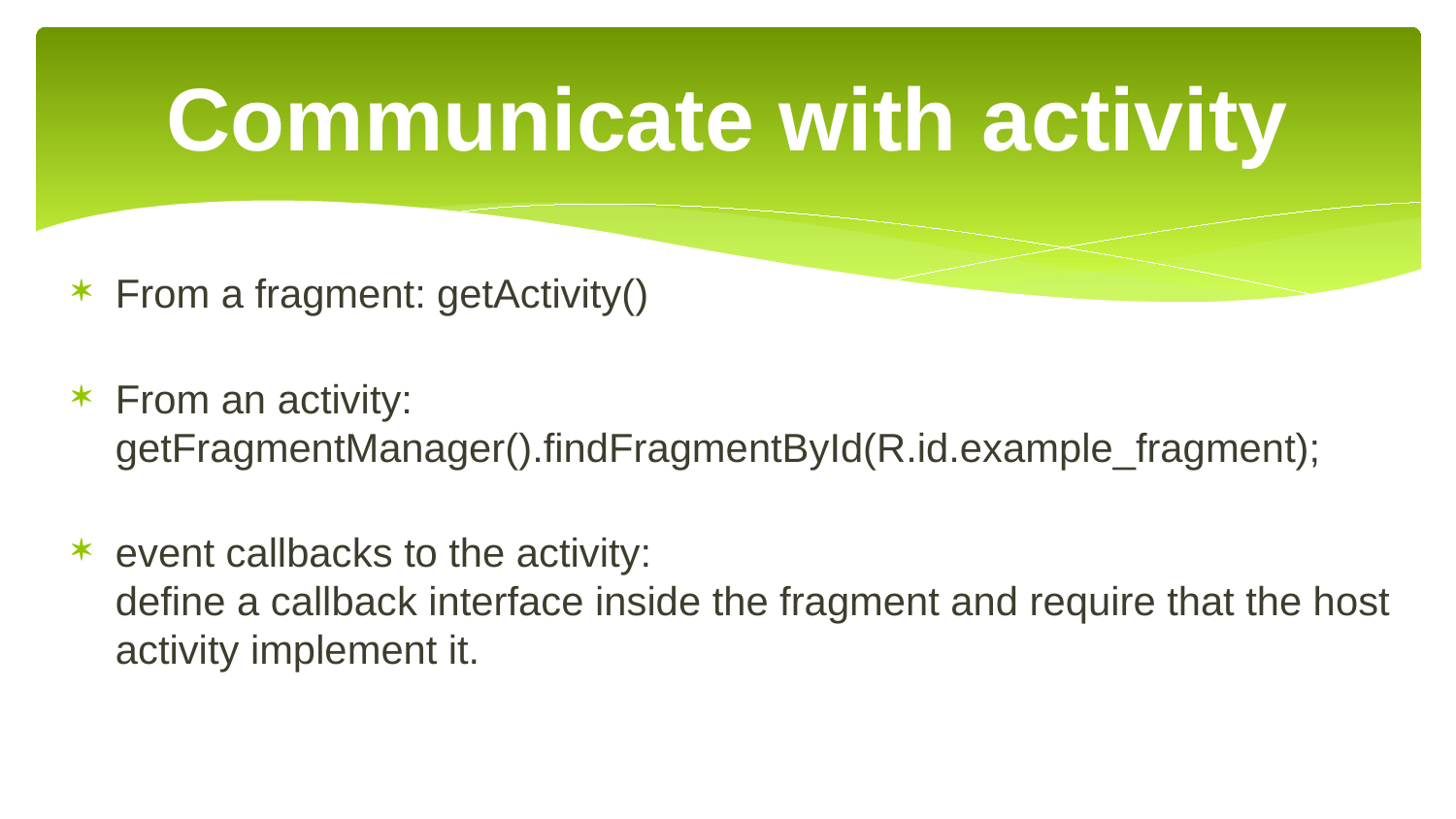

# Communicate with activity
From a fragment: getActivity()
From an activity: getFragmentManager().findFragmentById(R.id.example_fragment);
event callbacks to the activity:
define a callback interface inside the fragment and require that the host activity implement it.